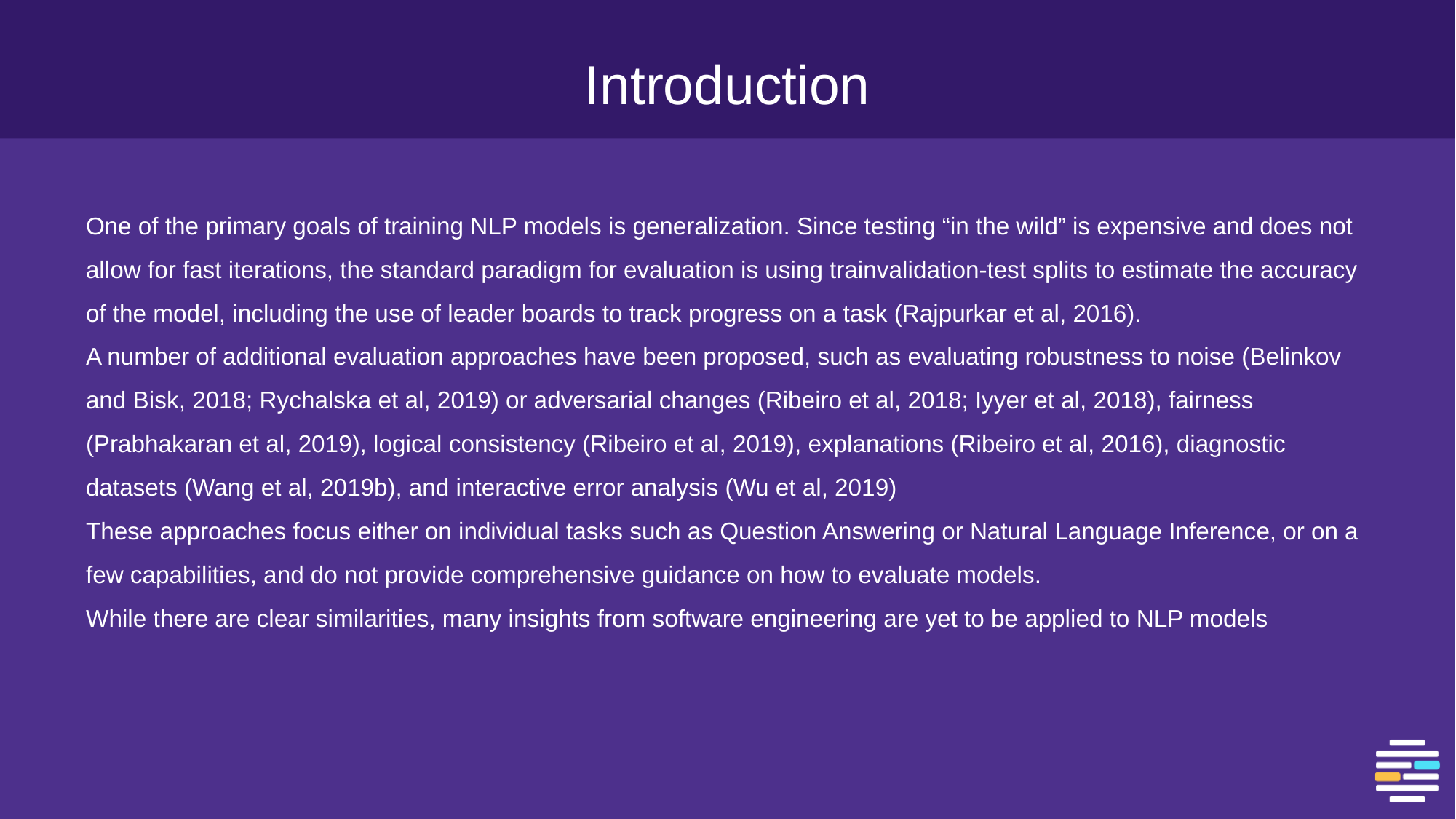

# Introduction
One of the primary goals of training NLP models is generalization. Since testing “in the wild” is expensive and does not allow for fast iterations, the standard paradigm for evaluation is using trainvalidation-test splits to estimate the accuracy of the model, including the use of leader boards to track progress on a task (Rajpurkar et al, 2016).
A number of additional evaluation approaches have been proposed, such as evaluating robustness to noise (Belinkov and Bisk, 2018; Rychalska et al, 2019) or adversarial changes (Ribeiro et al, 2018; Iyyer et al, 2018), fairness (Prabhakaran et al, 2019), logical consistency (Ribeiro et al, 2019), explanations (Ribeiro et al, 2016), diagnostic datasets (Wang et al, 2019b), and interactive error analysis (Wu et al, 2019)
These approaches focus either on individual tasks such as Question Answering or Natural Language Inference, or on a few capabilities, and do not provide comprehensive guidance on how to evaluate models.
While there are clear similarities, many insights from software engineering are yet to be applied to NLP models